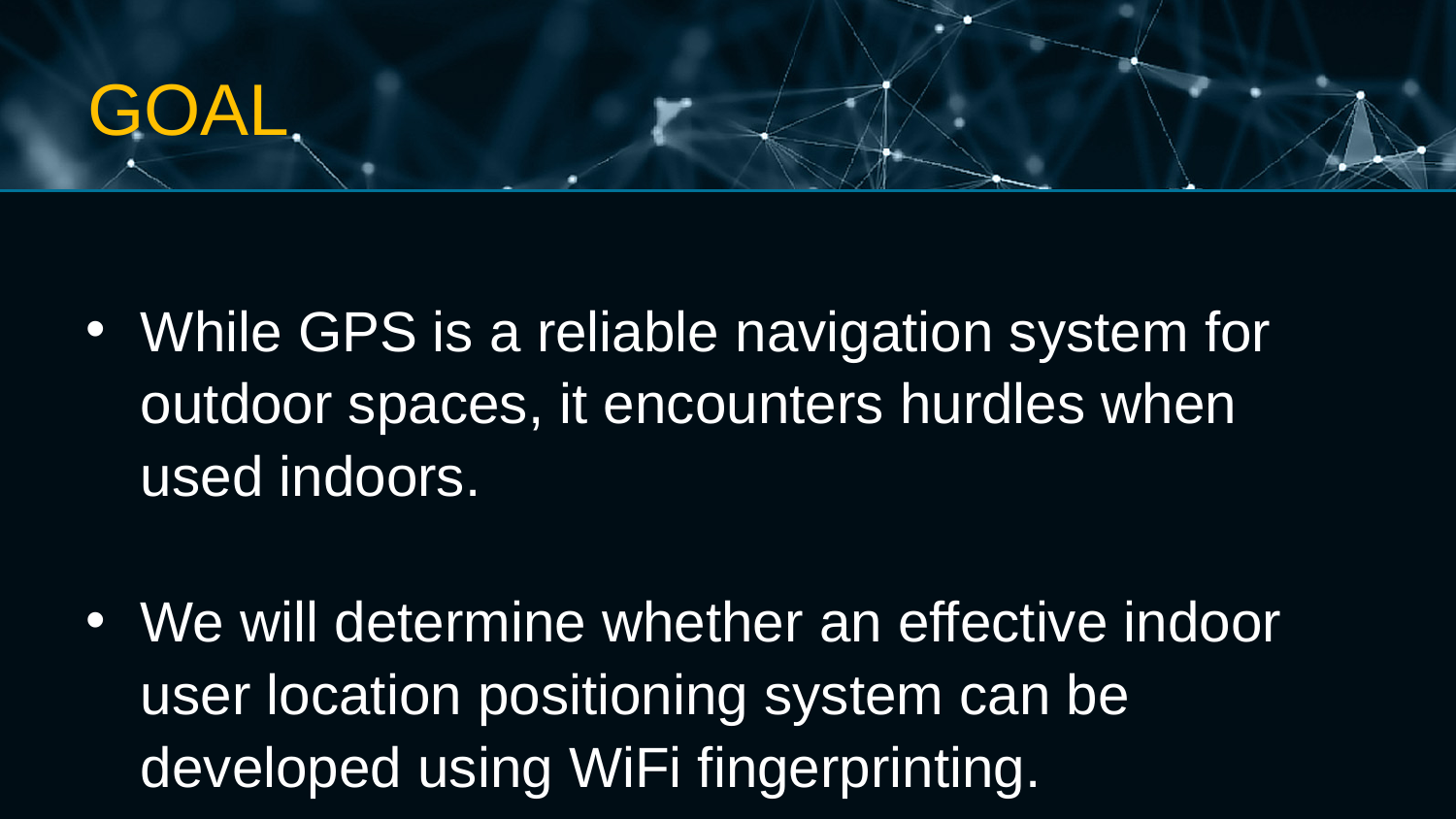

# GOAL

While GPS is a reliable navigation system for outdoor spaces, it encounters hurdles when used indoors.

We will determine whether an effective indoor user location positioning system can be developed using WiFi fingerprinting.